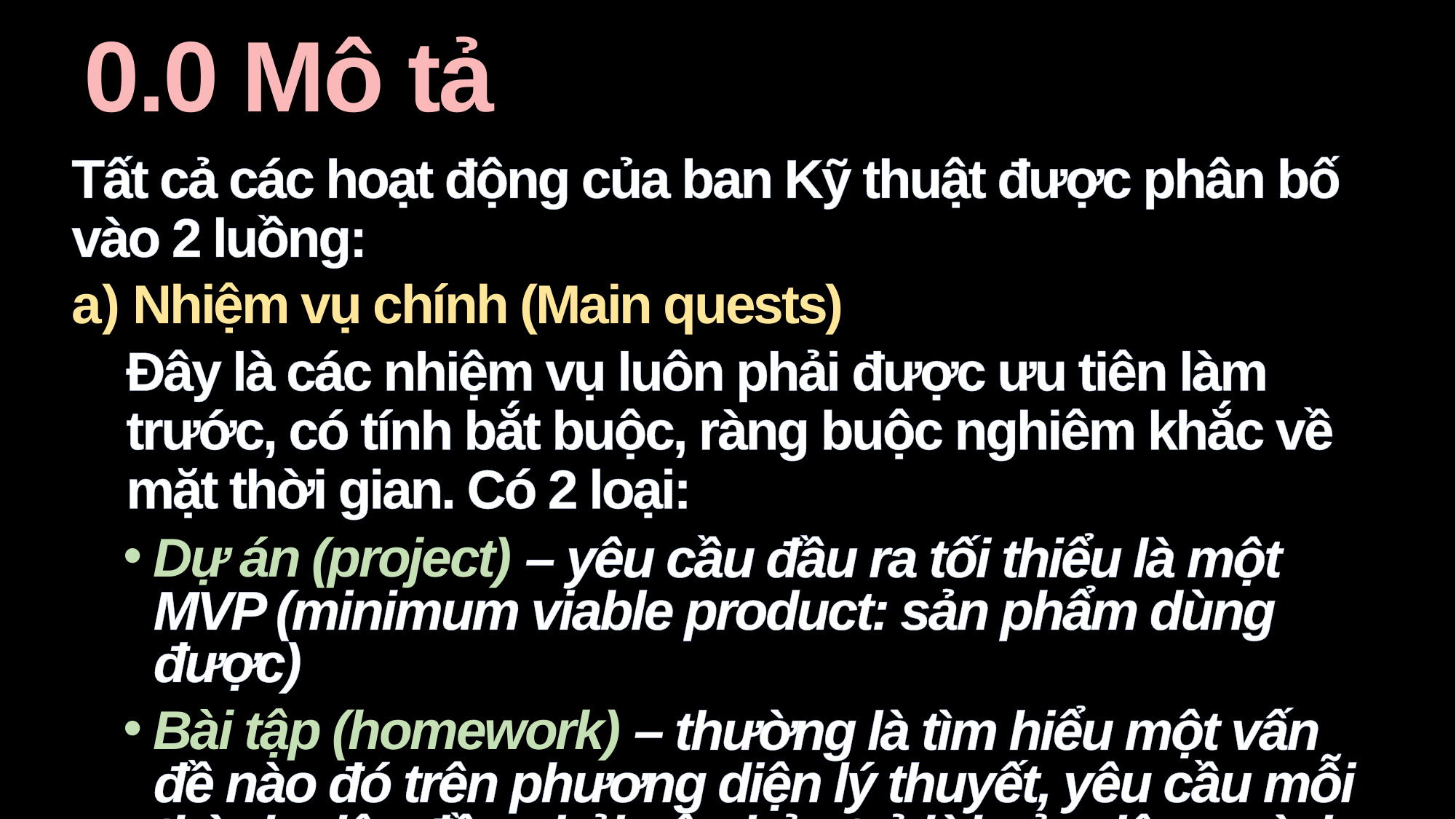

0.0 Mô tả
Tất cả các hoạt động của ban Kỹ thuật được phân bố vào 2 luồng:
Nhiệm vụ chính (Main quests)
Đây là các nhiệm vụ luôn phải được ưu tiên làm trước, có tính bắt buộc, ràng buộc nghiêm khắc về mặt thời gian. Có 2 loại:
Dự án (project) – yêu cầu đầu ra tối thiểu là một MVP (minimum viable product: sản phẩm dùng được)
Bài tập (homework) – thường là tìm hiểu một vấn đề nào đó trên phương diện lý thuyết, yêu cầu mỗi thành viên đều phải nộp bản trả lời của riêng mình.